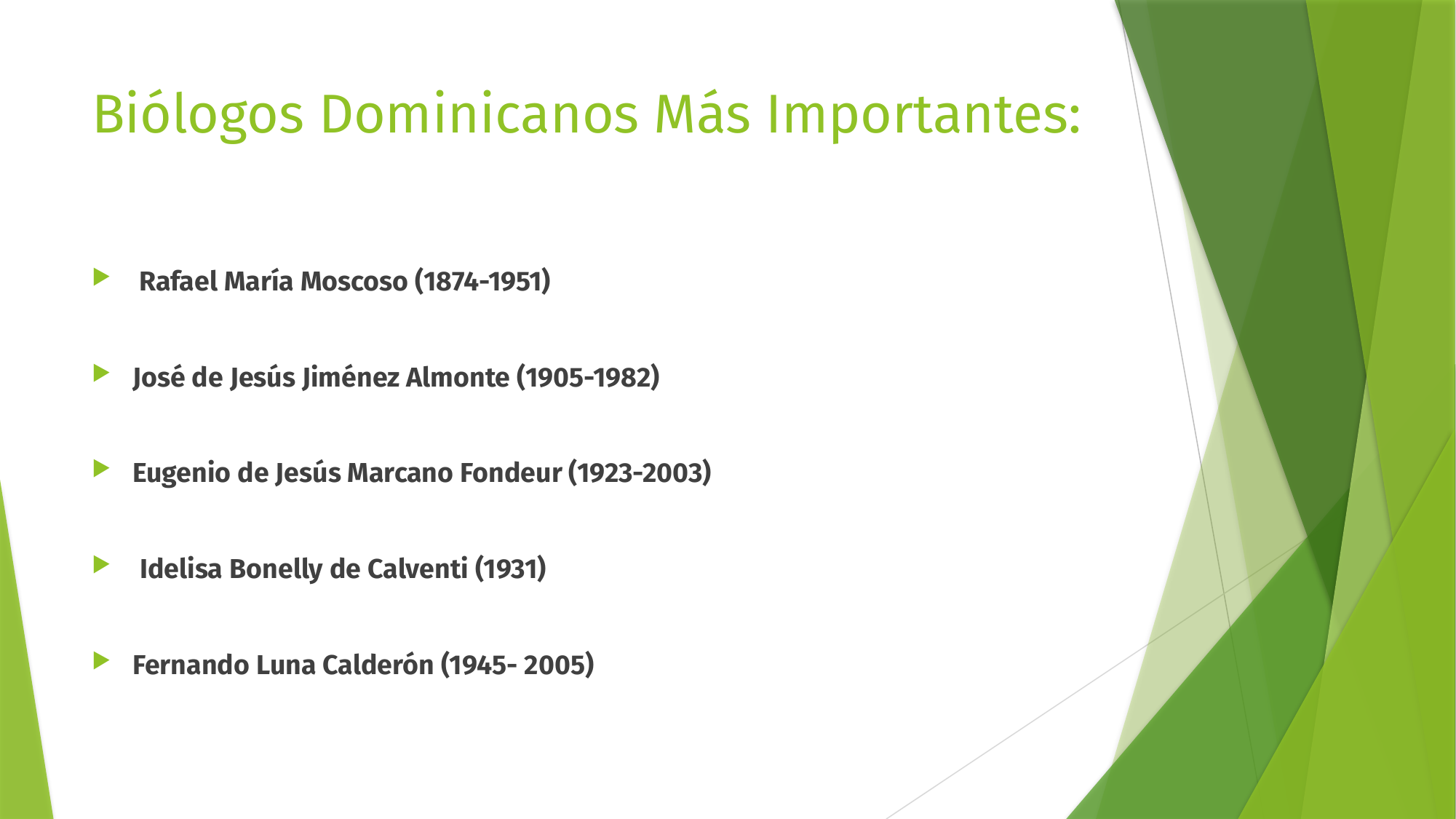

# Biólogos Dominicanos Más Importantes:
 Rafael María Moscoso (1874-1951)

José de Jesús Jiménez Almonte (1905-1982)

Eugenio de Jesús Marcano Fondeur (1923-2003)

 Idelisa Bonelly de Calventi (1931)

Fernando Luna Calderón (1945- 2005)